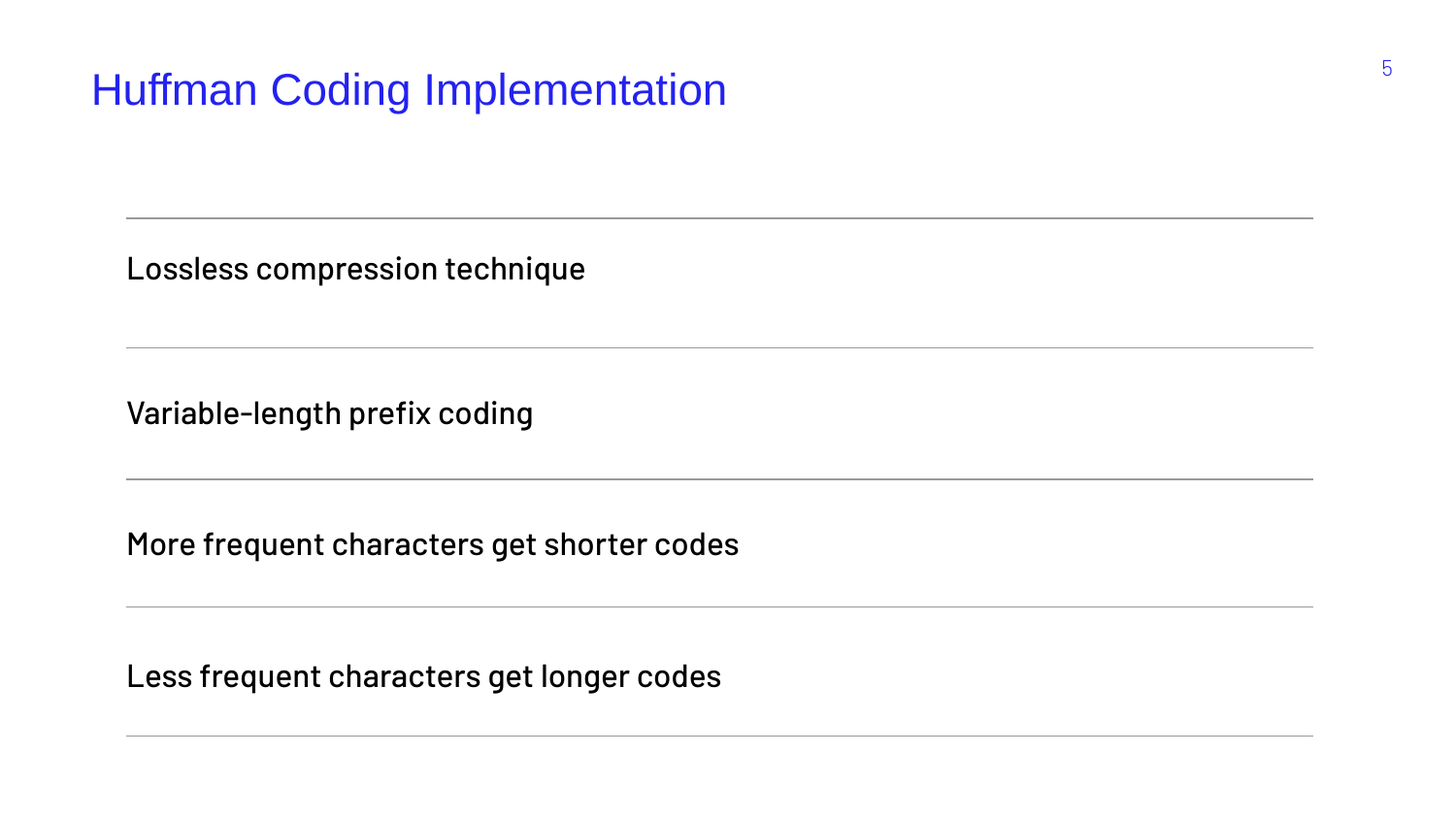

5
Huffman Coding Implementation
Lossless compression technique

Variable-length prefix coding
More frequent characters get shorter codes
Less frequent characters get longer codes